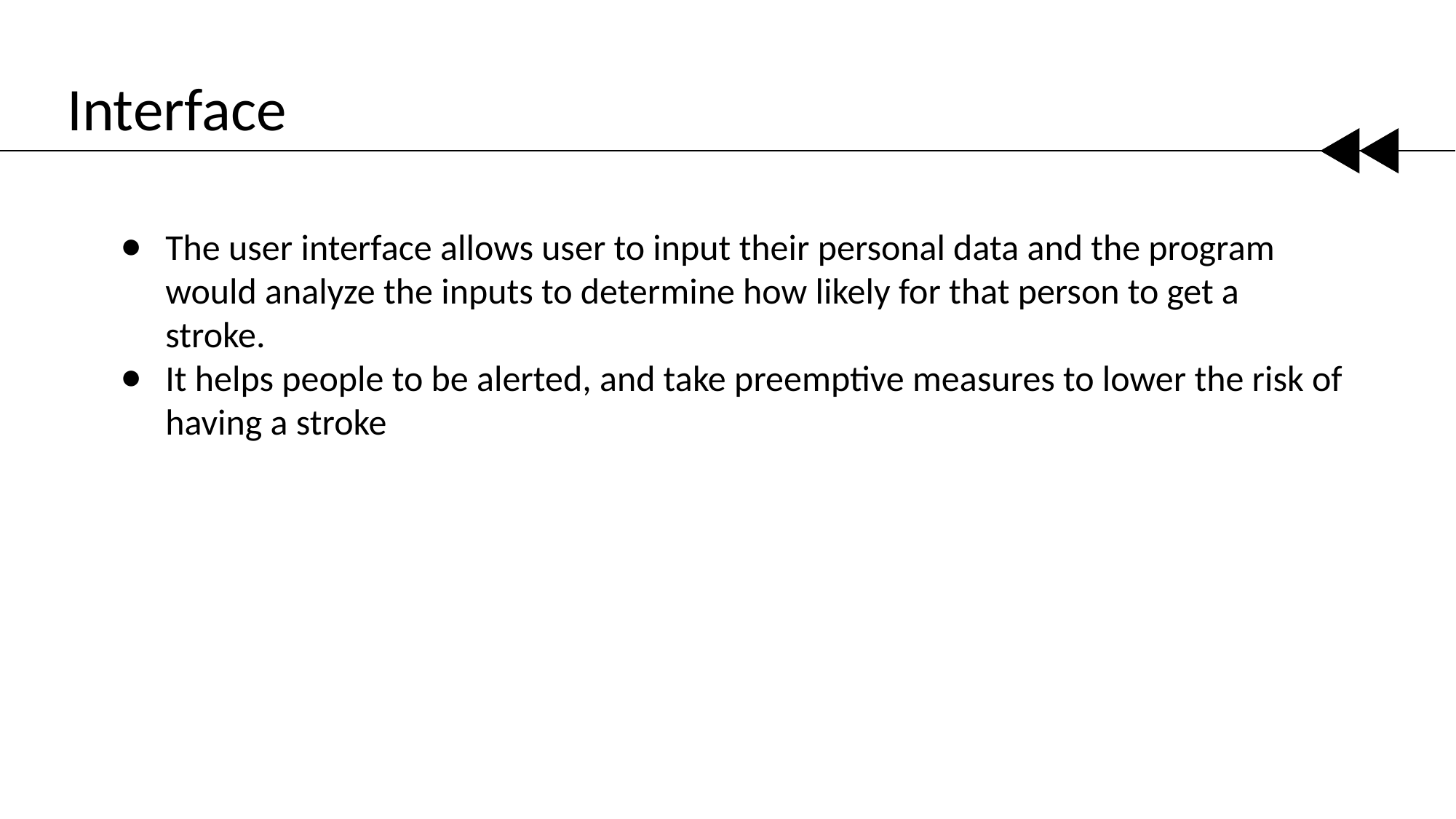

Interface

The user interface allows user to input their personal data and the program would analyze the inputs to determine how likely for that person to get a stroke.
It helps people to be alerted, and take preemptive measures to lower the risk of having a stroke